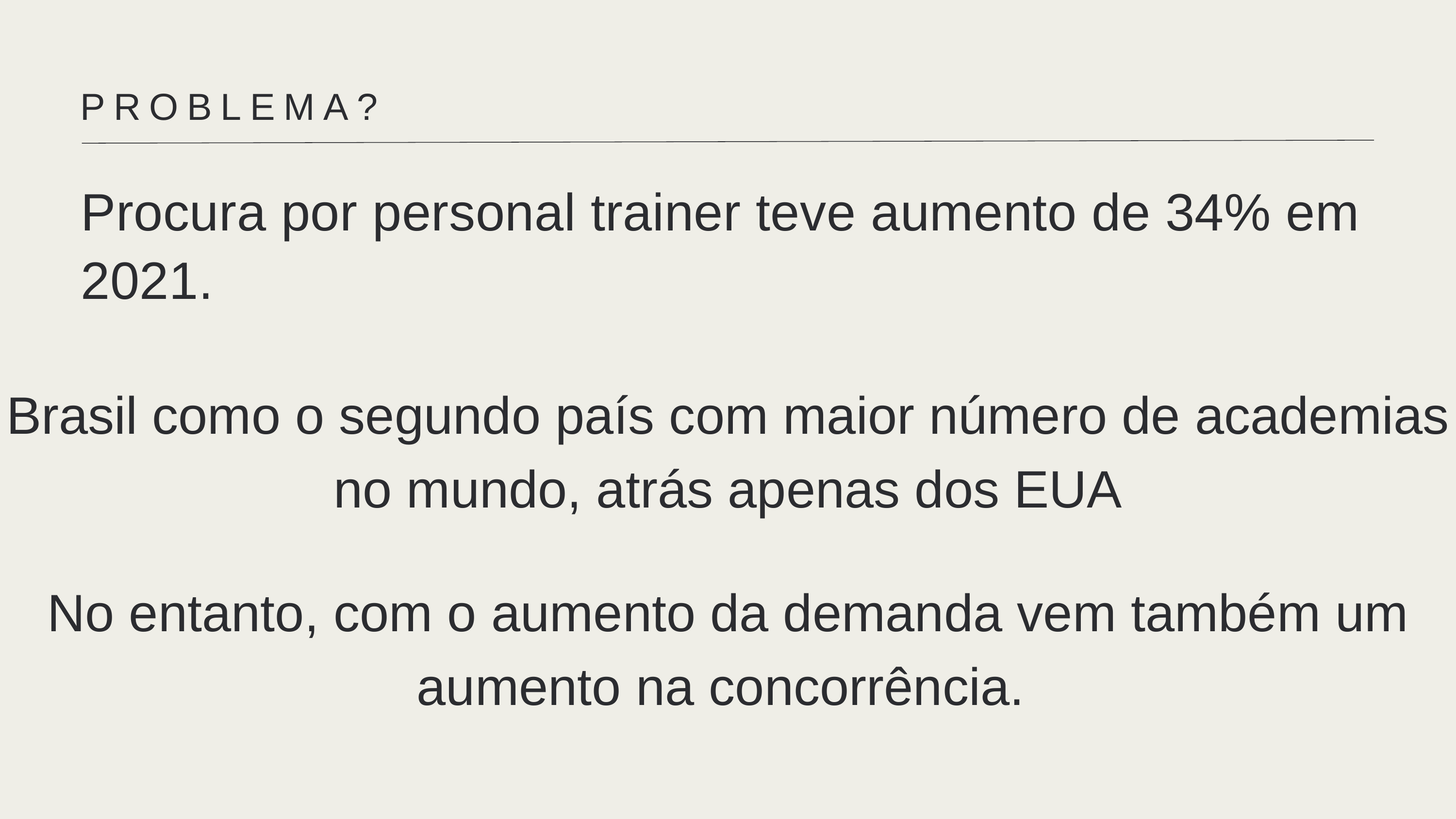

PROBLEMA?

Procura por personal trainer teve aumento de 34% em 2021.
Brasil como o segundo país com maior número de academias no mundo, atrás apenas dos EUA
No entanto, com o aumento da demanda vem também um aumento na concorrência.